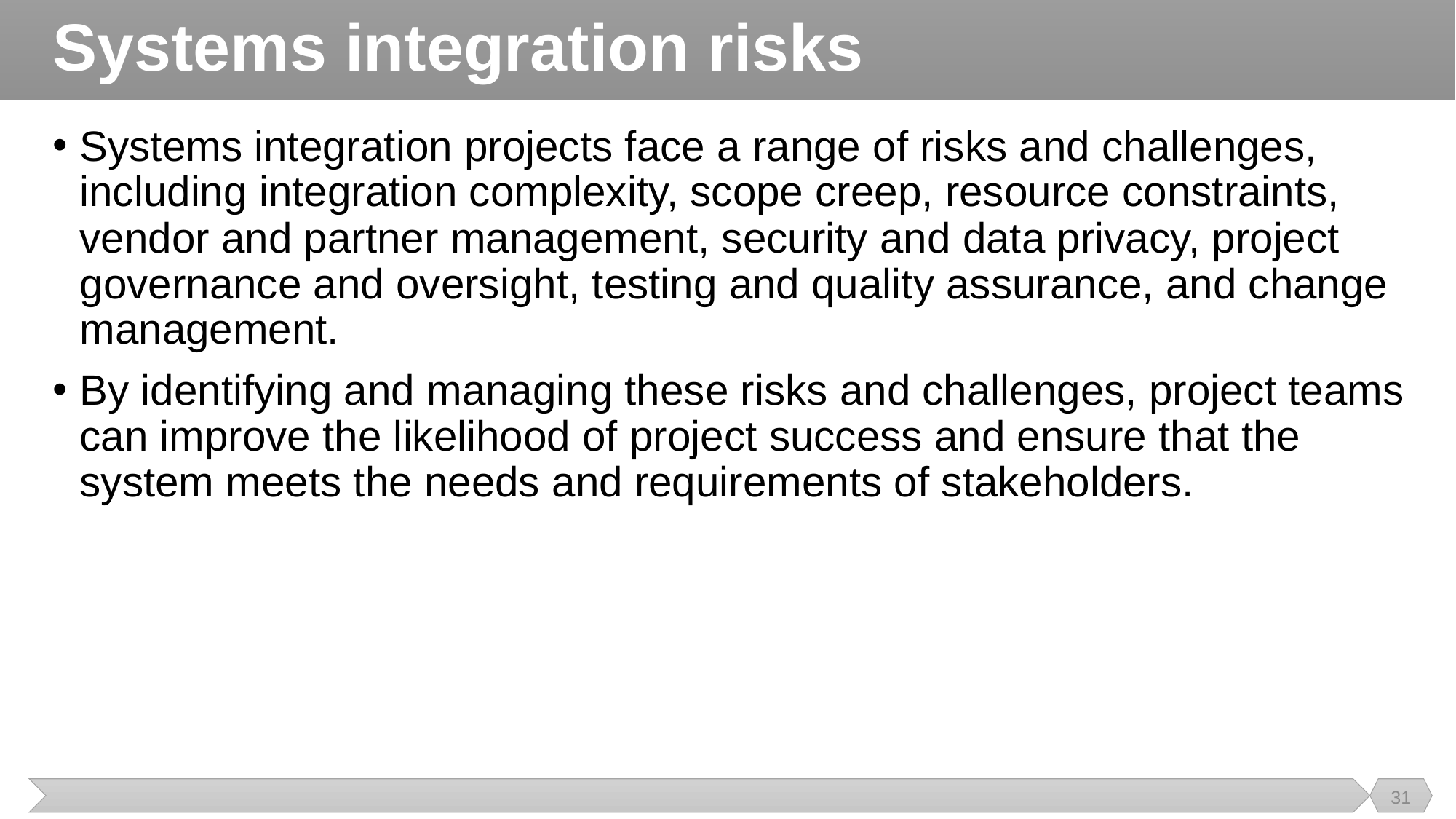

# Systems integration risks
Systems integration projects face a range of risks and challenges, including integration complexity, scope creep, resource constraints, vendor and partner management, security and data privacy, project governance and oversight, testing and quality assurance, and change management.
By identifying and managing these risks and challenges, project teams can improve the likelihood of project success and ensure that the system meets the needs and requirements of stakeholders.
31